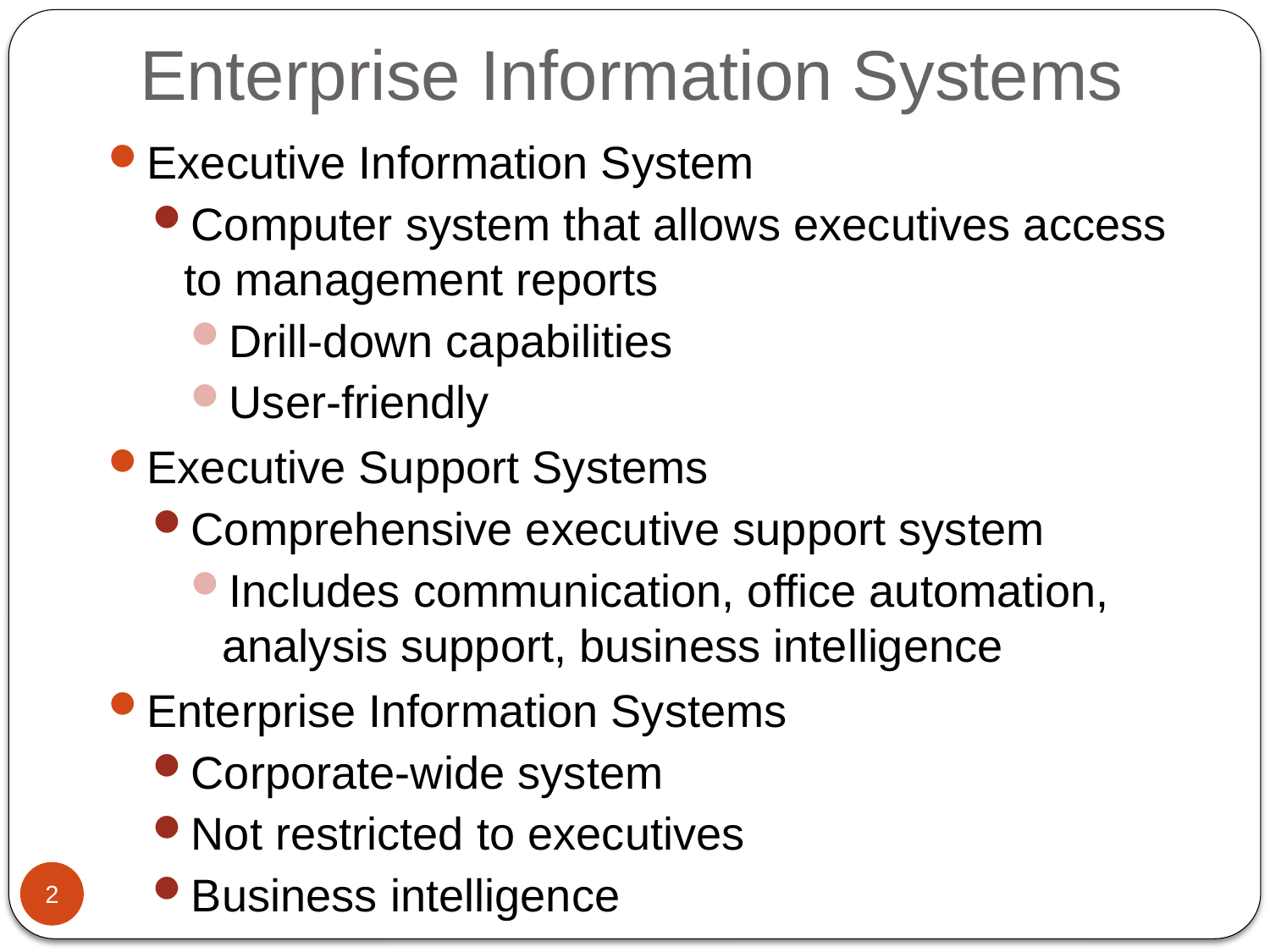

# Enterprise Information Systems
Executive Information System
Computer system that allows executives access to management reports
Drill-down capabilities
User-friendly
Executive Support Systems
Comprehensive executive support system
Includes communication, office automation, analysis support, business intelligence
Enterprise Information Systems
Corporate-wide system
Not restricted to executives
Business intelligence

2